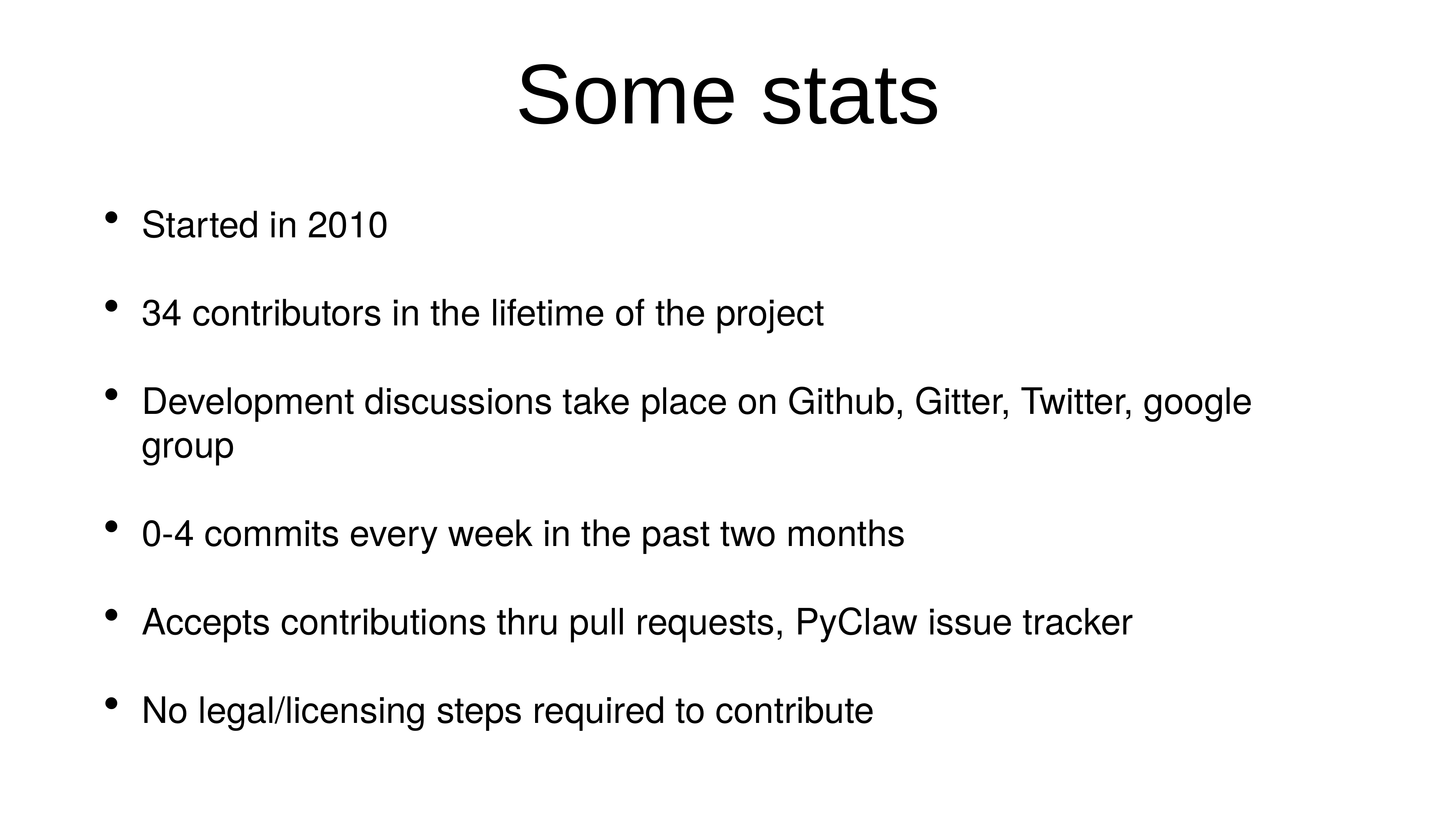

# Some stats
Started in 2010
34 contributors in the lifetime of the project
Development discussions take place on Github, Gitter, Twitter, google group
0-4 commits every week in the past two months
Accepts contributions thru pull requests, PyClaw issue tracker
No legal/licensing steps required to contribute